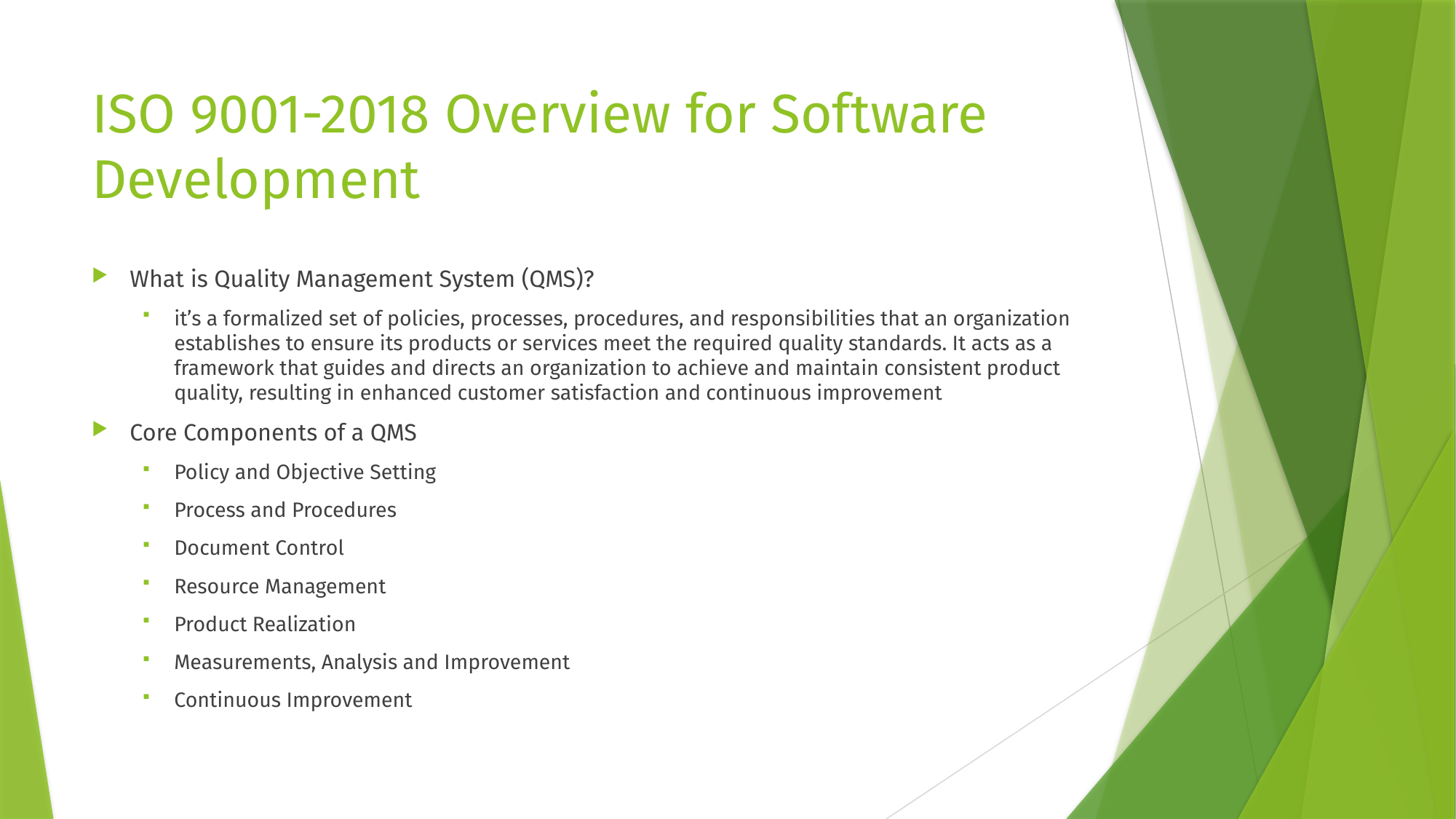

# ISO 9001-2018 Overview for Software Development
What is Quality Management System (QMS)?
it’s a formalized set of policies, processes, procedures, and responsibilities that an organization establishes to ensure its products or services meet the required quality standards. It acts as a framework that guides and directs an organization to achieve and maintain consistent product quality, resulting in enhanced customer satisfaction and continuous improvement
Core Components of a QMS
Policy and Objective Setting
Process and Procedures
Document Control
Resource Management
Product Realization
Measurements, Analysis and Improvement
Continuous Improvement